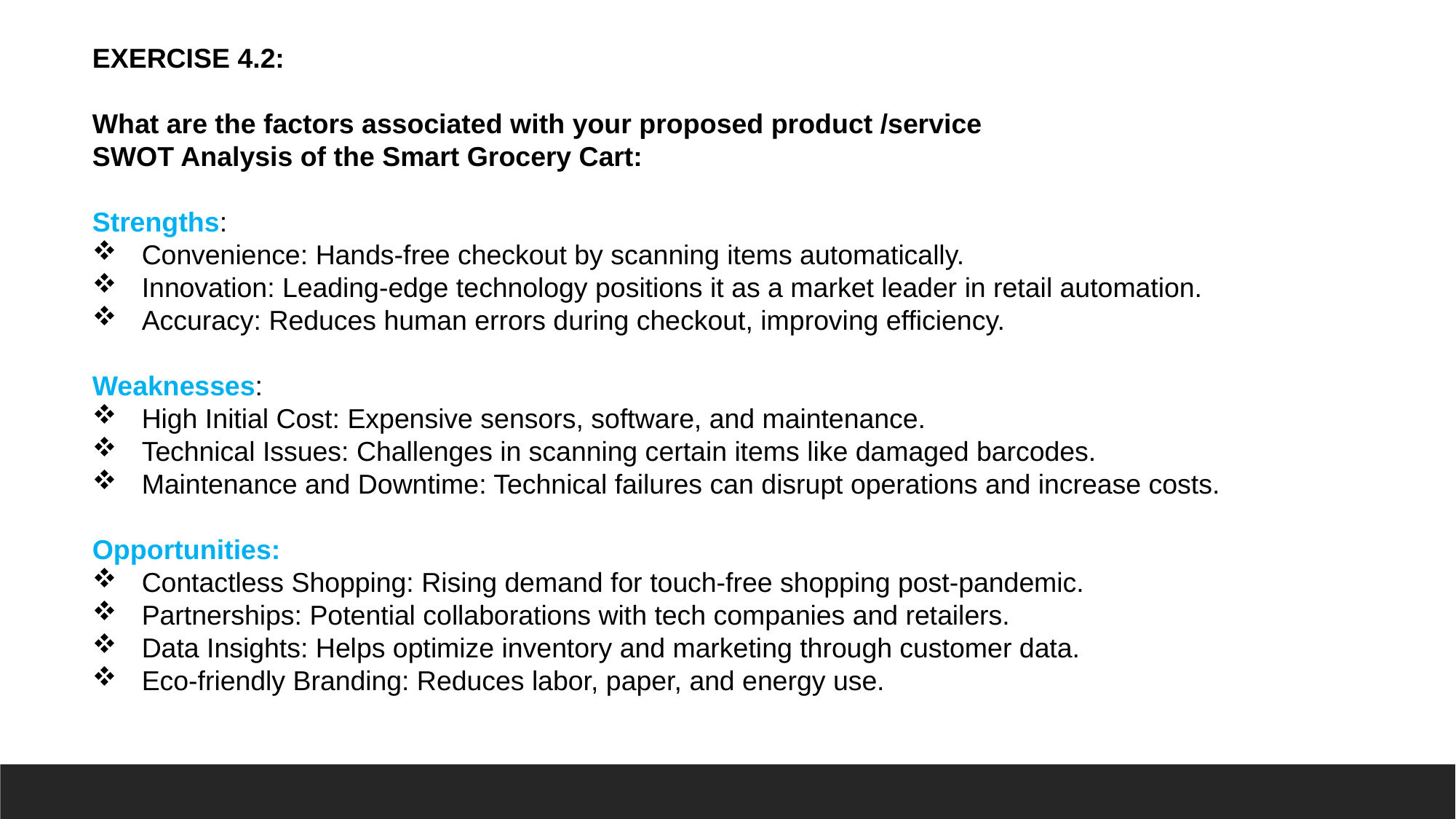

EXERCISE 4.2:

What are the factors associated with your proposed product /service
SWOT Analysis of the Smart Grocery Cart:

Strengths:
  Convenience: Hands-free checkout by scanning items automatically.
  Innovation: Leading-edge technology positions it as a market leader in retail automation.
  Accuracy: Reduces human errors during checkout, improving efficiency.

Weaknesses:
  High Initial Cost: Expensive sensors, software, and maintenance.
  Technical Issues: Challenges in scanning certain items like damaged barcodes.
  Maintenance and Downtime: Technical failures can disrupt operations and increase costs.

Opportunities:
  Contactless Shopping: Rising demand for touch-free shopping post-pandemic.
  Partnerships: Potential collaborations with tech companies and retailers.
  Data Insights: Helps optimize inventory and marketing through customer data.
  Eco-friendly Branding: Reduces labor, paper, and energy use.